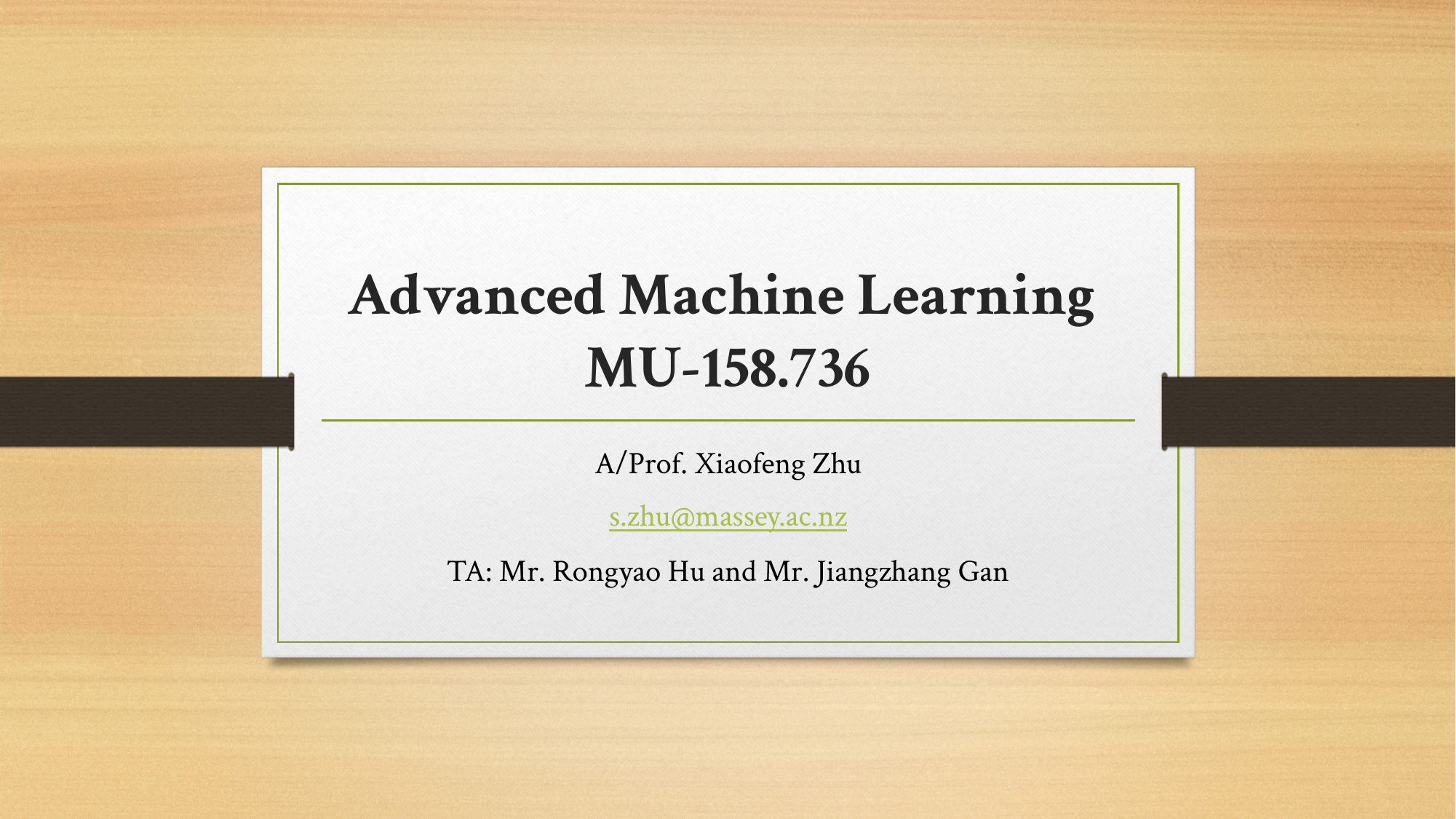

# Advanced Machine Learning MU-158.736
A/Prof. Xiaofeng Zhu
s.zhu@massey.ac.nz
TA: Mr. Rongyao Hu and Mr. Jiangzhang Gan